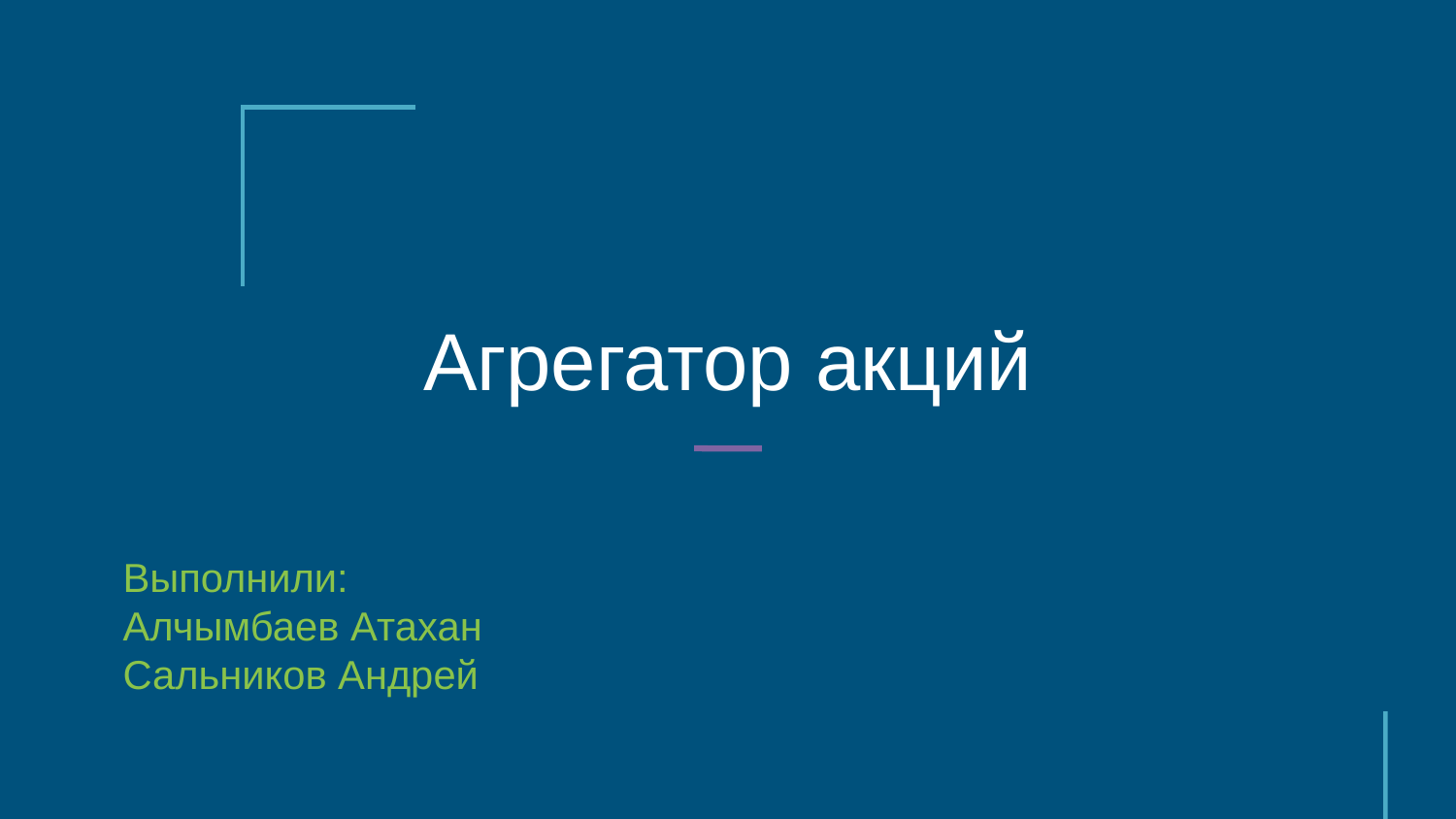

Агрегатор акций
Выполнили:
Алчымбаев Атахан
Сальников Андрей